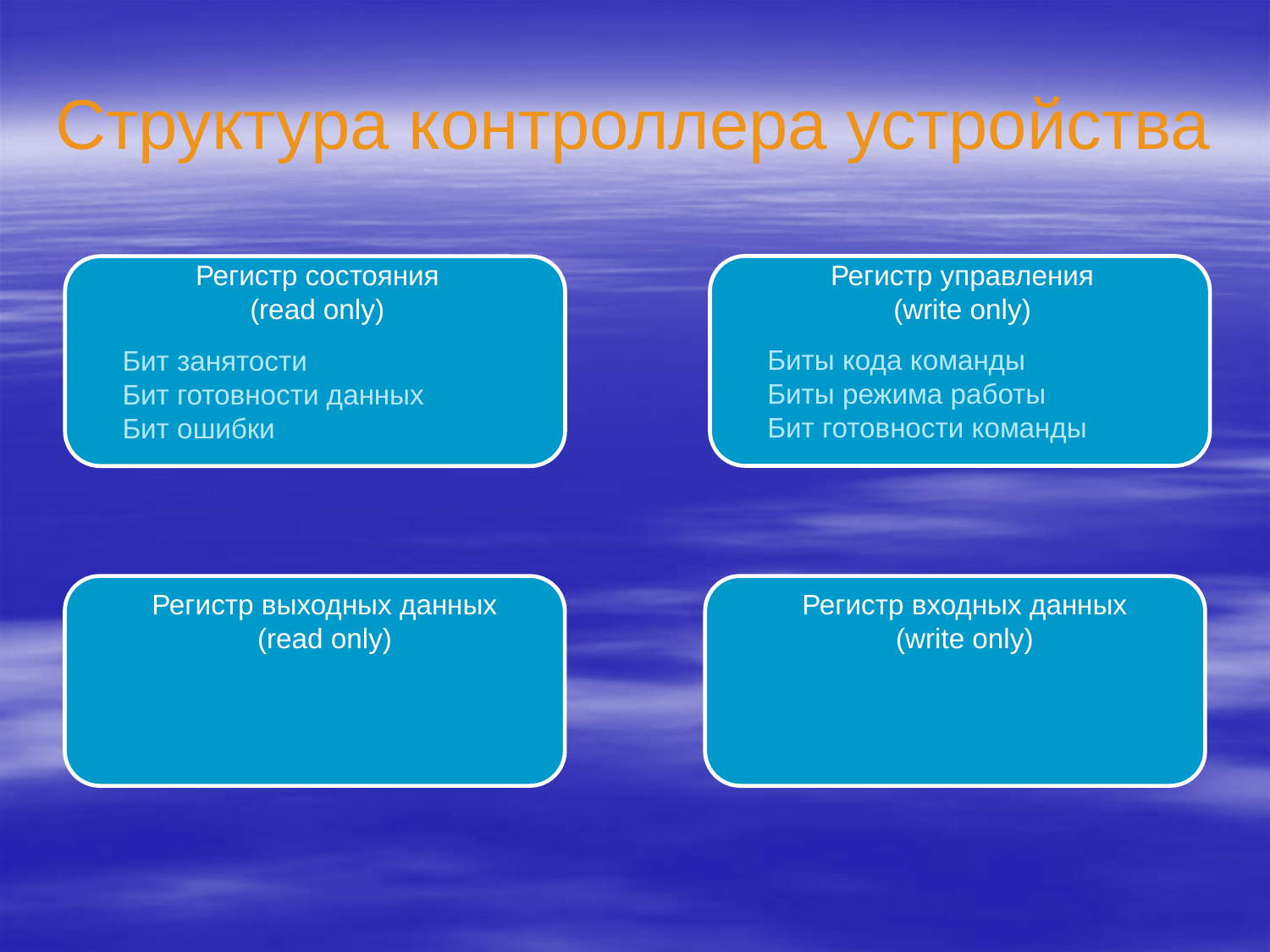

# Структура контроллера устройства
Регистр управления
(write only)
Регистр состояния
(read only)

Биты кода команды
Биты режима работы
Бит готовности команды
Бит занятости
Бит готовности данных
Бит ошибки

Регистр выходных данных
(read only)
Регистр входных данных
(write only)